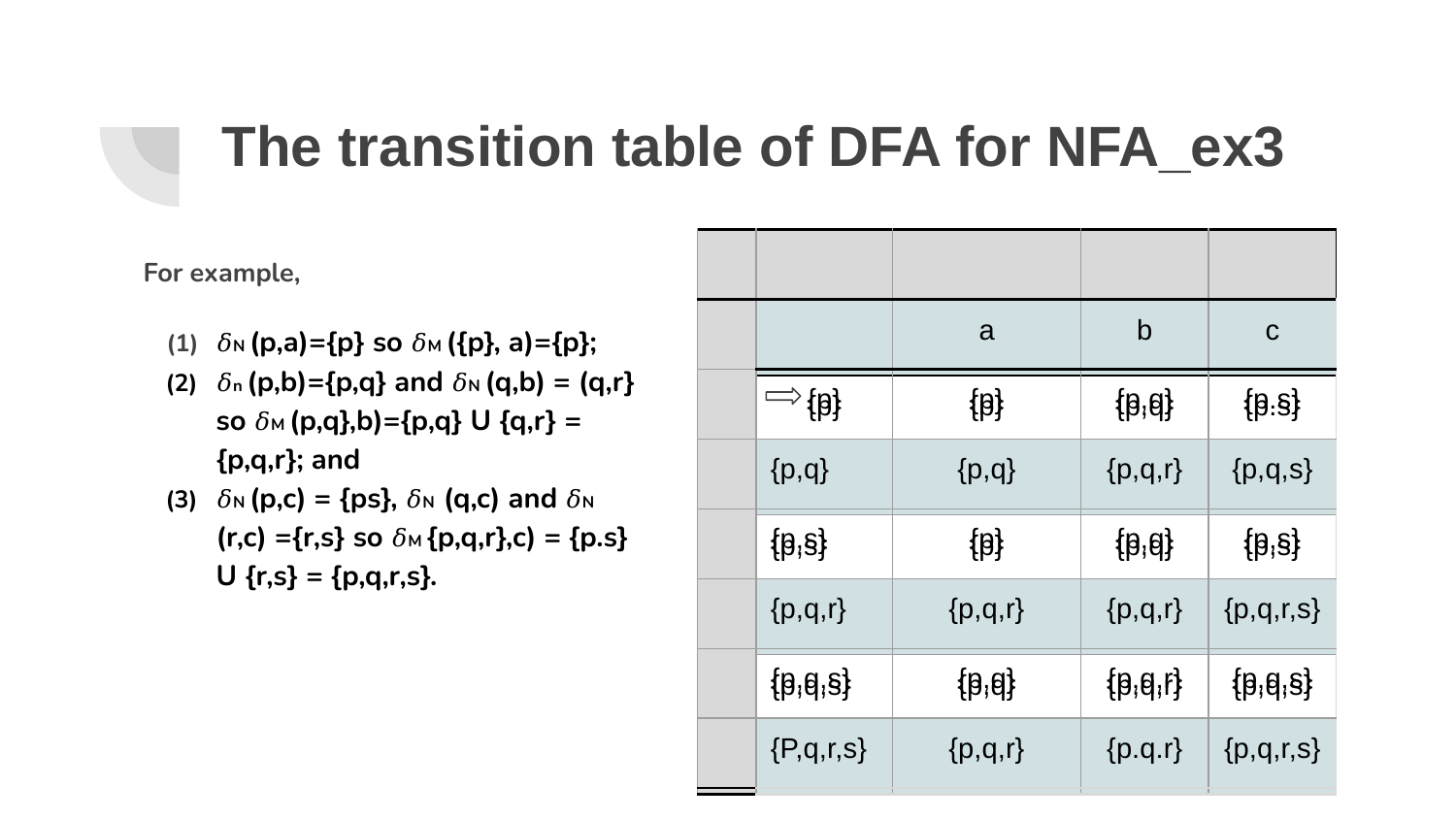

# The transition table of DFA for NFA_ex3
𝛿
|  |  |  |  |  |
| --- | --- | --- | --- | --- |
|  |  | a | b | c |
|  | {p} | {p} | {p,q} | {p.s} |
|  | {p,q} | {p,q} | {p,q,r} | {p,q,s} |
|  | {p,s} | {p} | {p,q} | {p,s} |
|  | {p,q,r} | {p,q,r} | {p,q,r} | {p,q,r,s} |
|  | {p,q,s} | {p,q} | {p,q,r} | {p,q,s} |
|  | {P,q,r,s} | {p,q,r} | {p.q.r} | {p,q,r,s} |
Input Symbols
|  |  |  |  |  |
| --- | --- | --- | --- | --- |
|  |  | a | b | c |
|  | {p} | {p} | {p,q} | {p.s} |
|  | {p,q} | {p,q} | {p,q,r} | {p,q,s} |
|  | {p,s} | {p} | {p,q} | {p,s} |
|  | {p,q,r} | {p,q,r} | {p,q,r} | {p,q,r,s} |
|  | {p,q,s} | {p,q} | {p,q,r} | {p,q,s} |
|  | {P,q,r,s} | {p,q,r} | {p.q.r} | {p,q,r,s} |
For example,
𝛿N (p,a)={p} so 𝛿M ({p}, a)={p};
𝛿n (p,b)={p,q} and 𝛿N (q,b) = (q,r} so 𝛿M (p,q},b)={p,q} U {q,r} = {p,q,r}; and
𝛿N (p,c) = {ps}, 𝛿N  (q,c) and 𝛿N (r,c) ={r,s} so 𝛿M {p,q,r},c) = {p.s} U {r,s} = {p,q,r,s}.
States